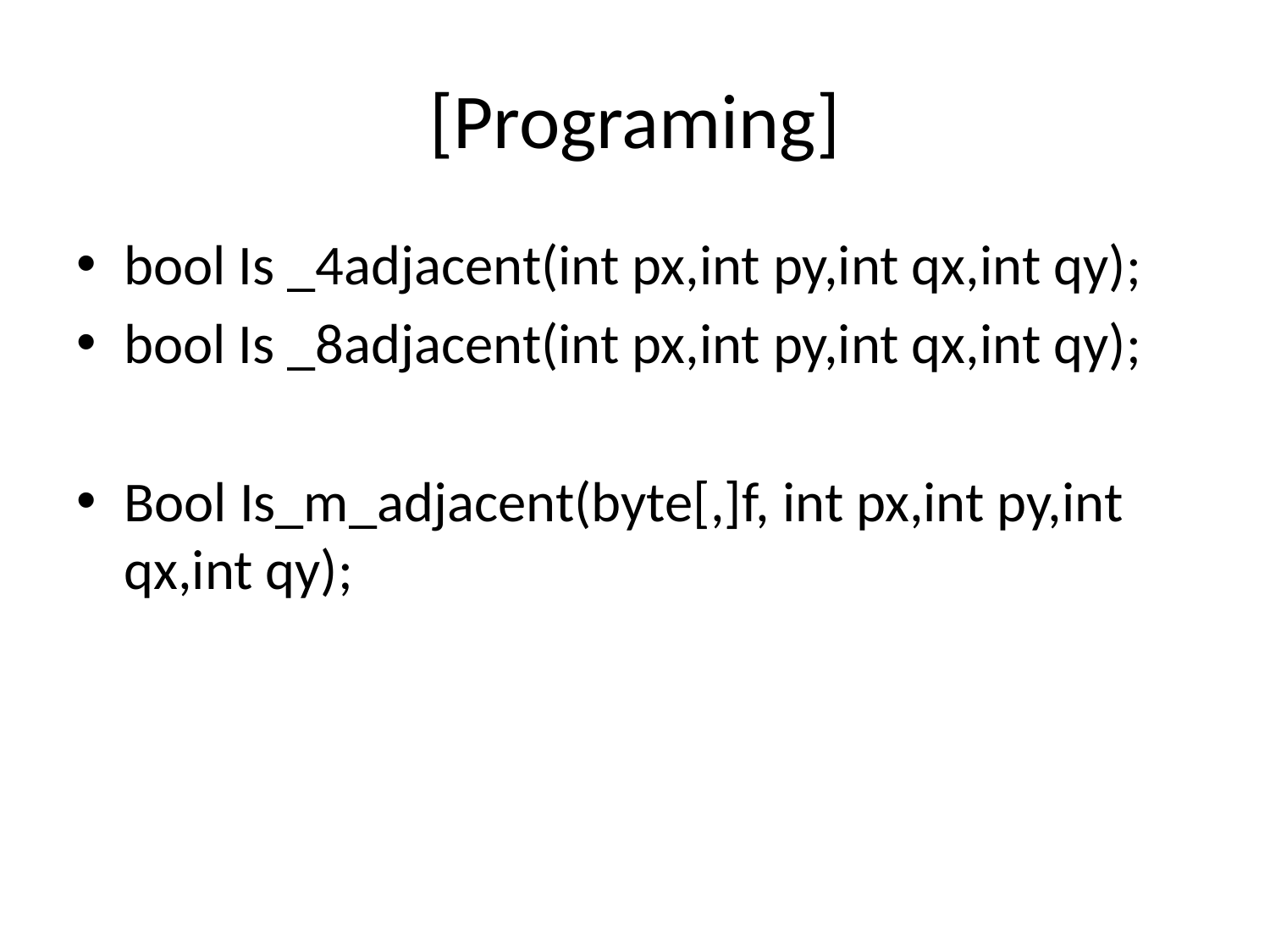

# [Programing]
bool Is _4adjacent(int px,int py,int qx,int qy);
bool Is _8adjacent(int px,int py,int qx,int qy);

Bool Is_m_adjacent(byte[,]f, int px,int py,int qx,int qy);